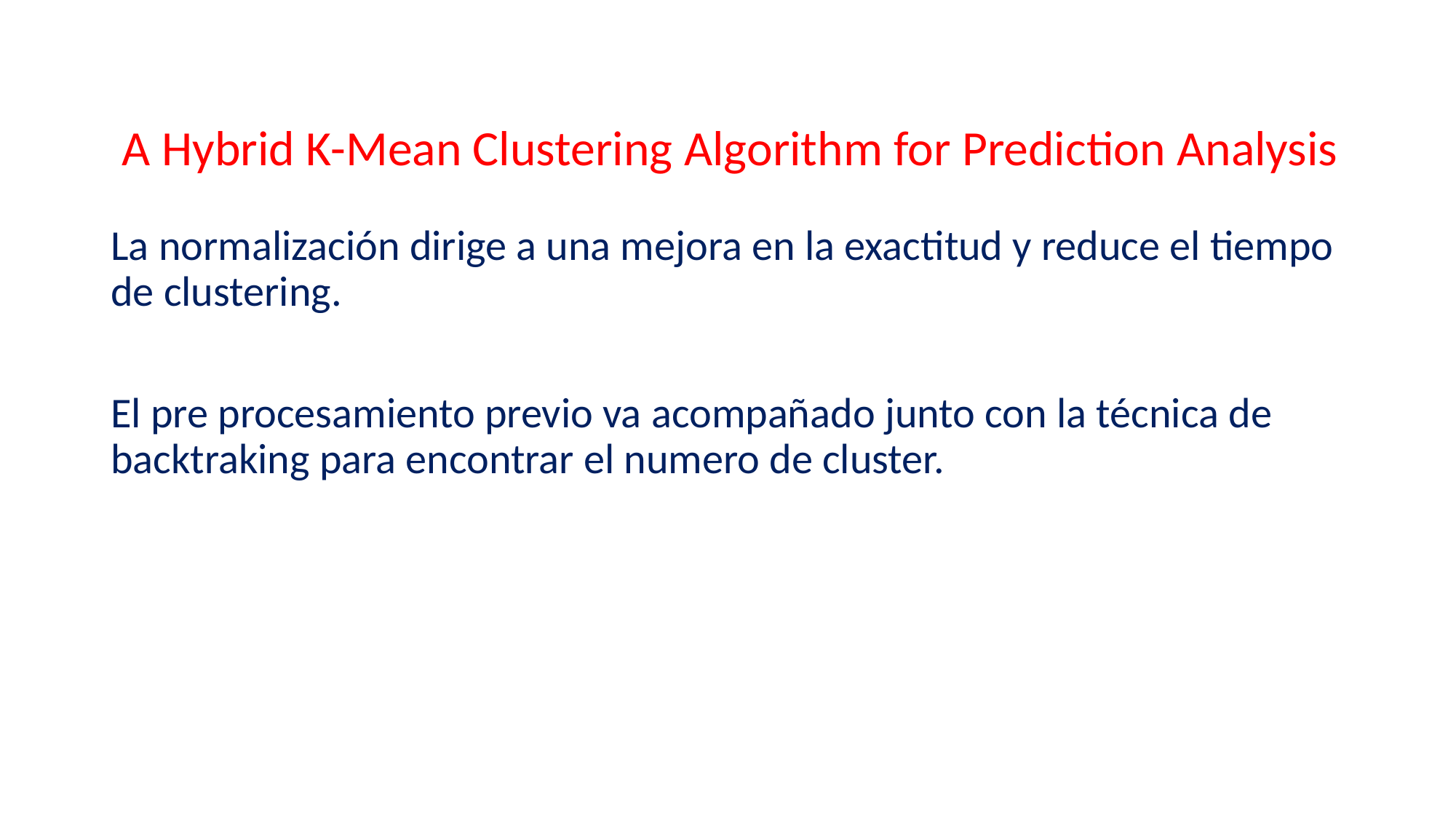

# A Hybrid K-Mean Clustering Algorithm for Prediction Analysis
La normalización dirige a una mejora en la exactitud y reduce el tiempo de clustering.

El pre procesamiento previo va acompañado junto con la técnica de backtraking para encontrar el numero de cluster.